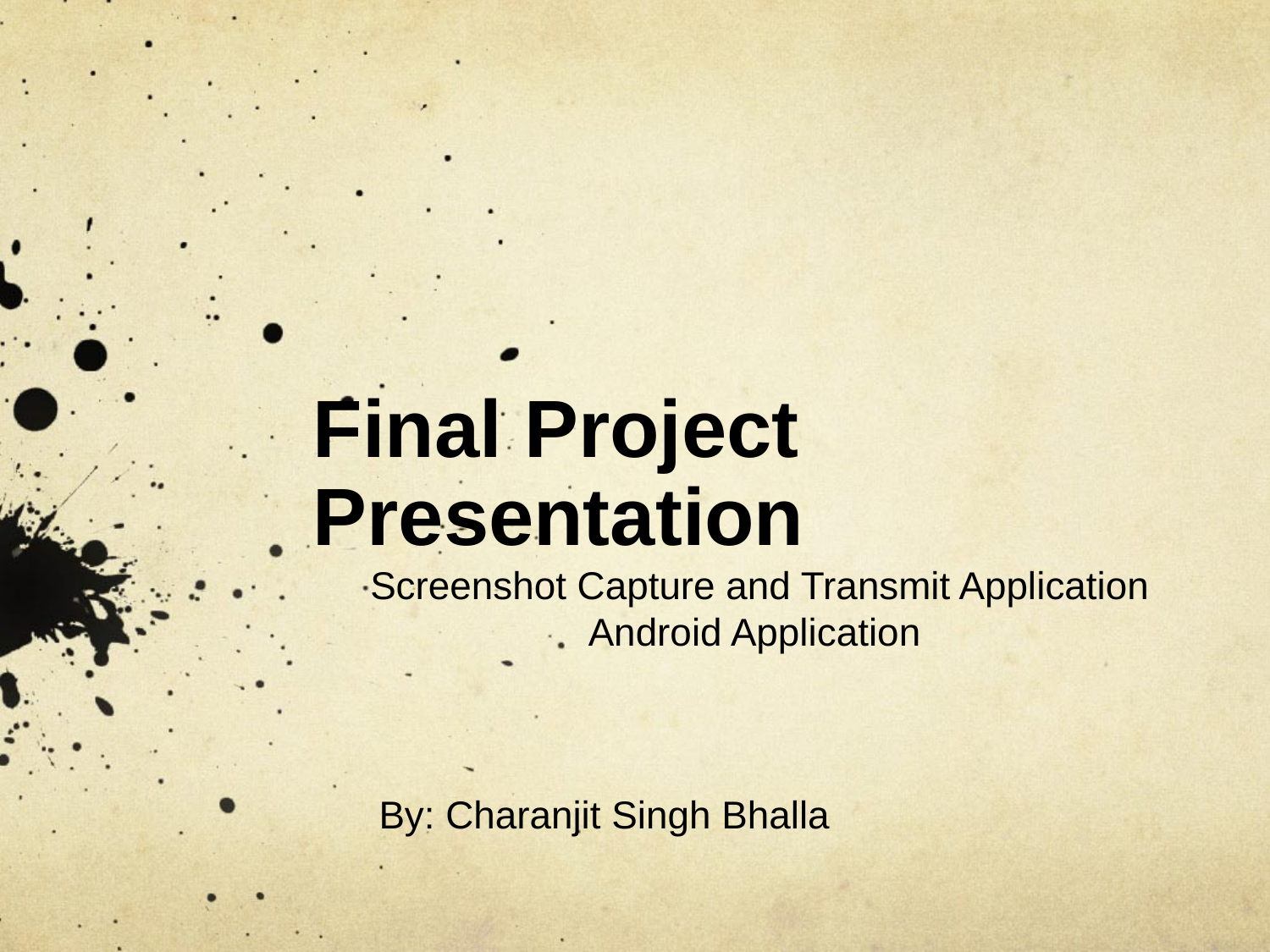

# Final Project Presentation
Screenshot Capture and Transmit Application
Android Application

By: Charanjit Singh Bhalla